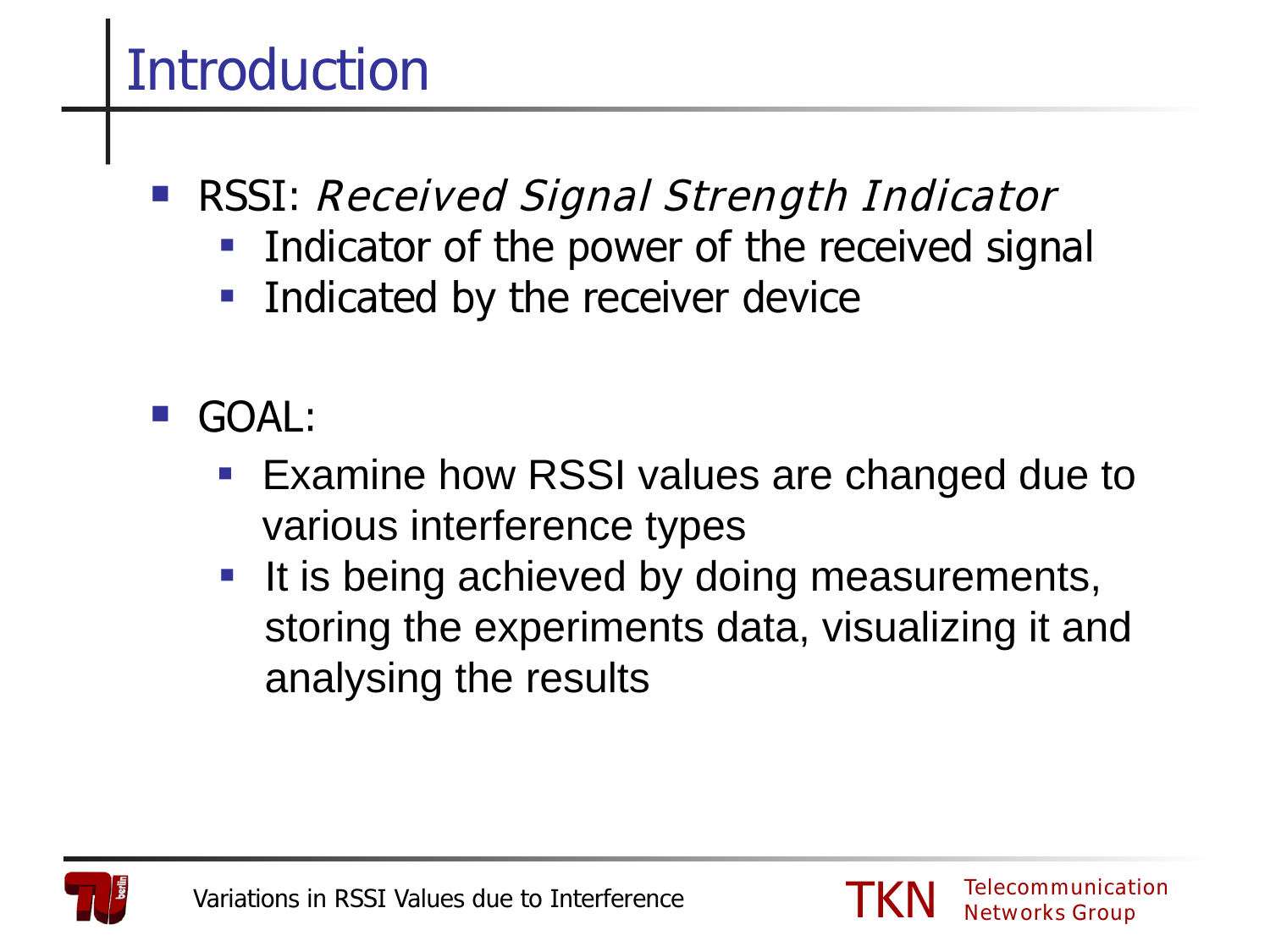

# Introduction

RSSI: Received Signal Strength Indicator
Indicator of the power of the received signal
Indicated by the receiver device

GOAL:
Examine how RSSI values are changed due to various interference types
It is being achieved by doing measurements, storing the experiments data, visualizing it and analysing the results